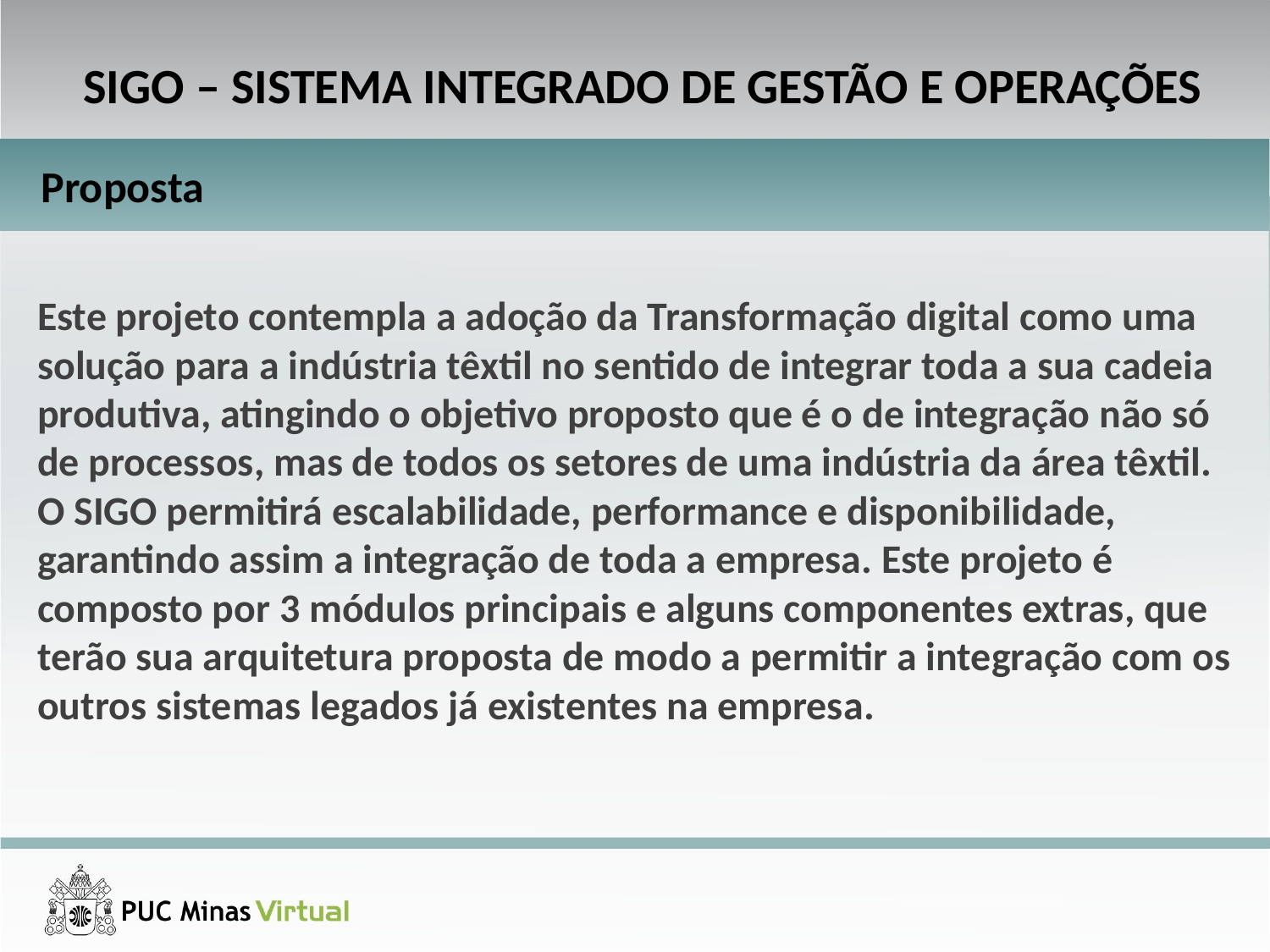

SIGO – SISTEMA INTEGRADO DE GESTÃO E OPERAÇÕES

Proposta

Este projeto contempla a adoção da Transformação digital como uma solução para a indústria têxtil no sentido de integrar toda a sua cadeia produtiva, atingindo o objetivo proposto que é o de integração não só de processos, mas de todos os setores de uma indústria da área têxtil. O SIGO permitirá escalabilidade, performance e disponibilidade, garantindo assim a integração de toda a empresa. Este projeto é composto por 3 módulos principais e alguns componentes extras, que terão sua arquitetura proposta de modo a permitir a integração com os outros sistemas legados já existentes na empresa.